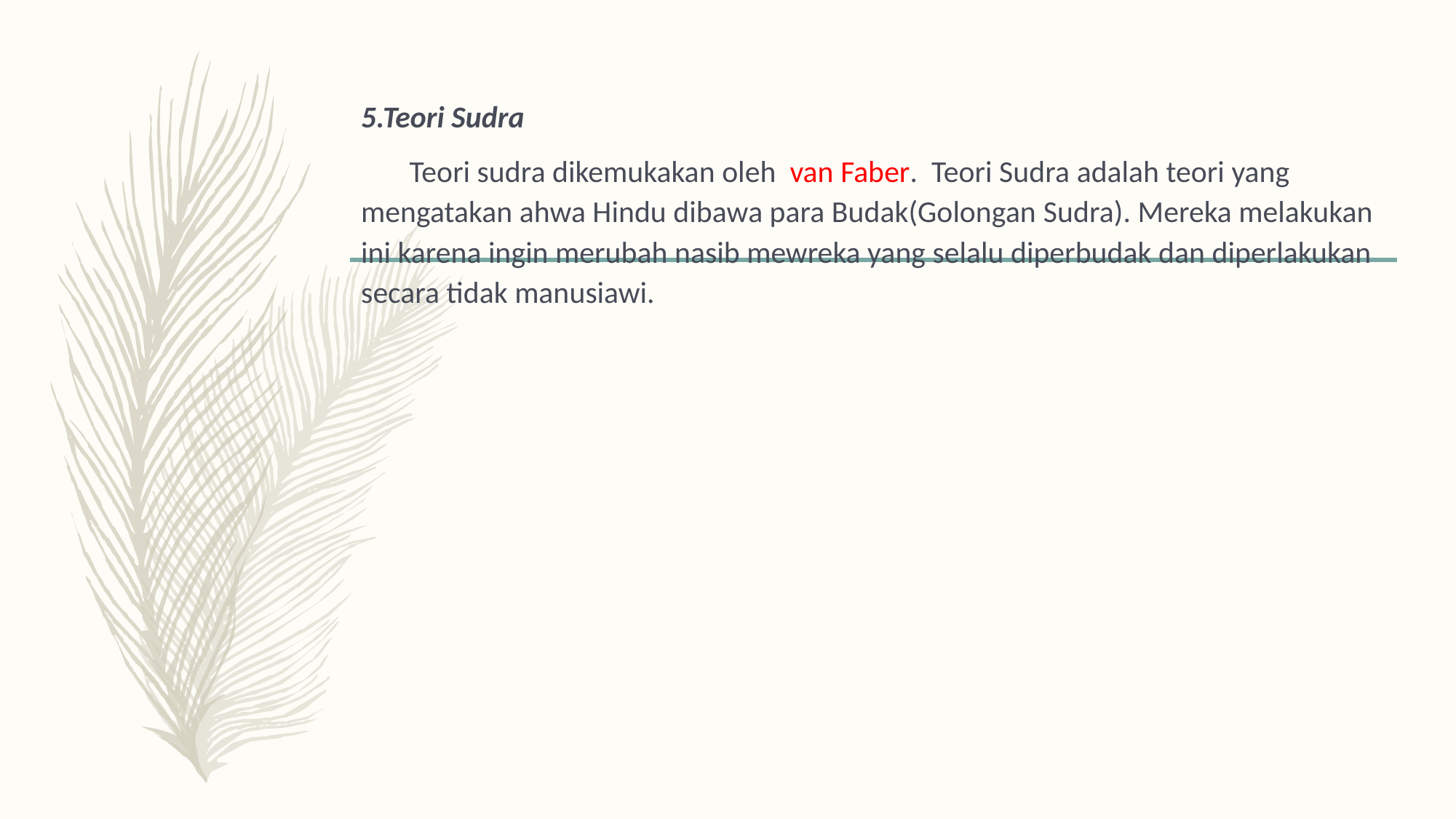

5.Teori Sudra
       Teori sudra dikemukakan oleh  van Faber.  Teori Sudra adalah teori yang mengatakan ahwa Hindu dibawa para Budak(Golongan Sudra). Mereka melakukan ini karena ingin merubah nasib mewreka yang selalu diperbudak dan diperlakukan secara tidak manusiawi.